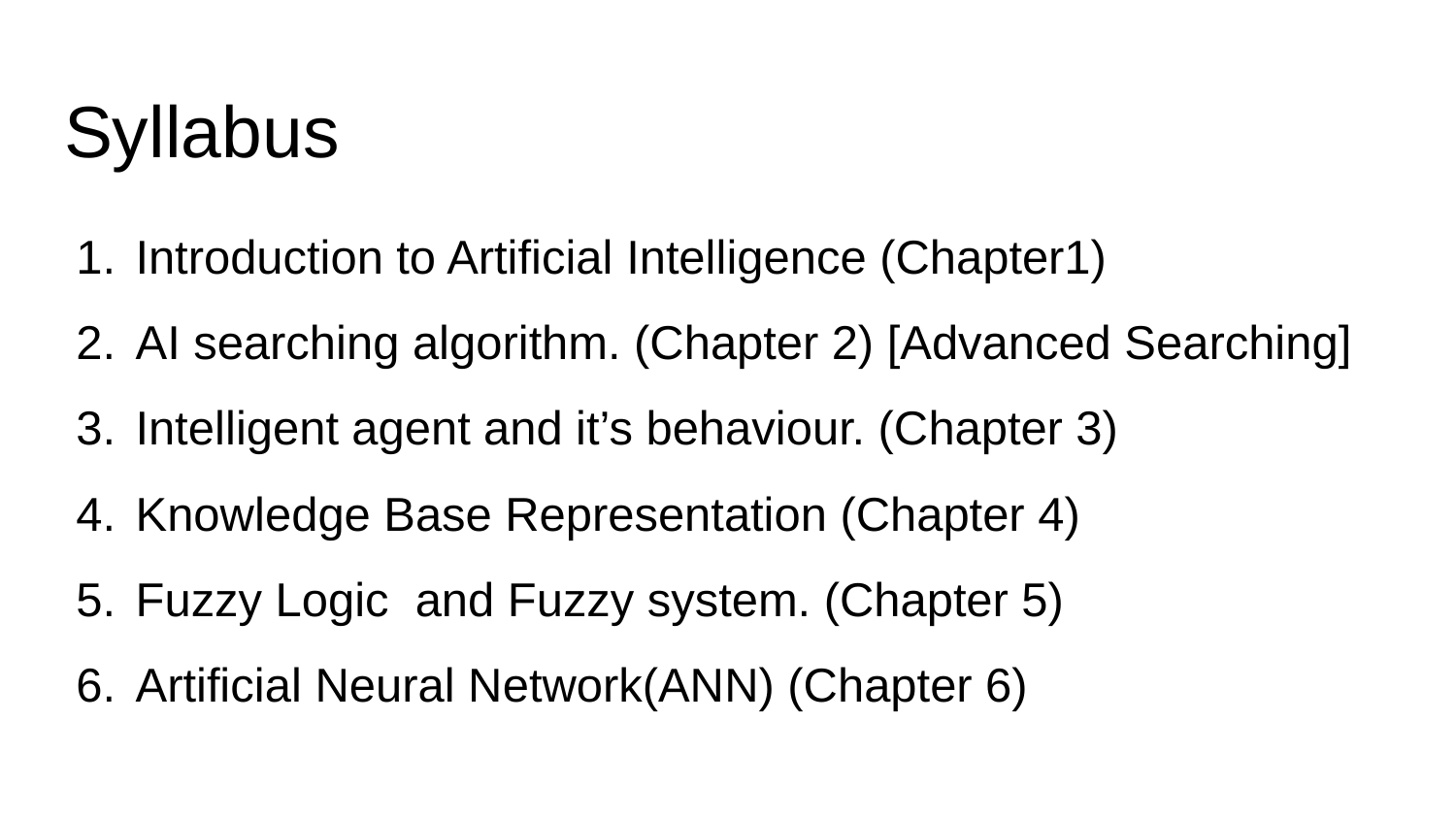

# Syllabus
Introduction to Artificial Intelligence (Chapter1)
AI searching algorithm. (Chapter 2) [Advanced Searching]
Intelligent agent and it’s behaviour. (Chapter 3)
Knowledge Base Representation (Chapter 4)
Fuzzy Logic  and Fuzzy system. (Chapter 5)
Artificial Neural Network(ANN) (Chapter 6)